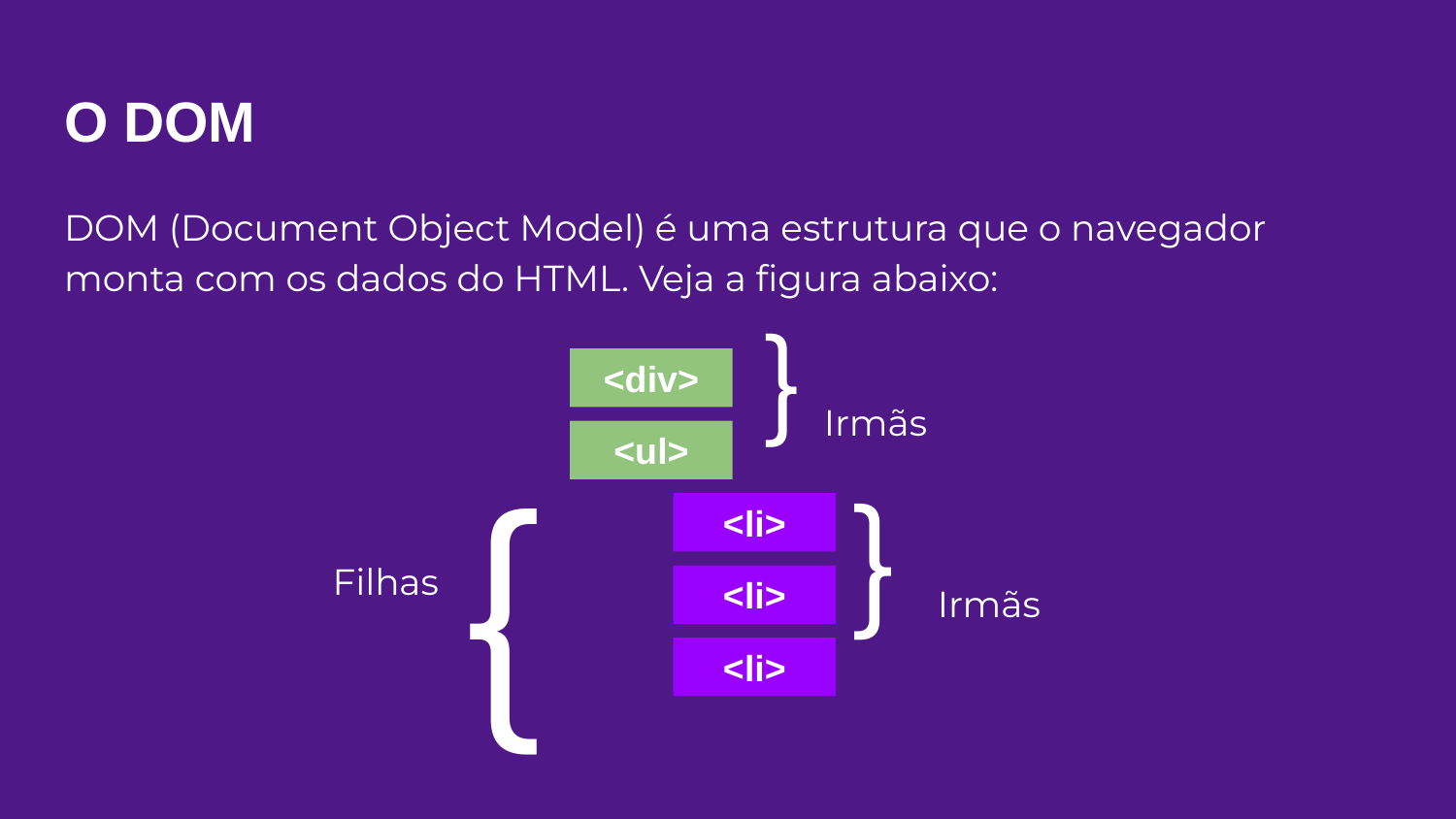

# O DOM
DOM (Document Object Model) é uma estrutura que o navegador monta com os dados do HTML. Veja a figura abaixo:
<div>
{
{
Irmãs
<ul>
<li>
{
Filhas
Irmãs
<li>
<li>